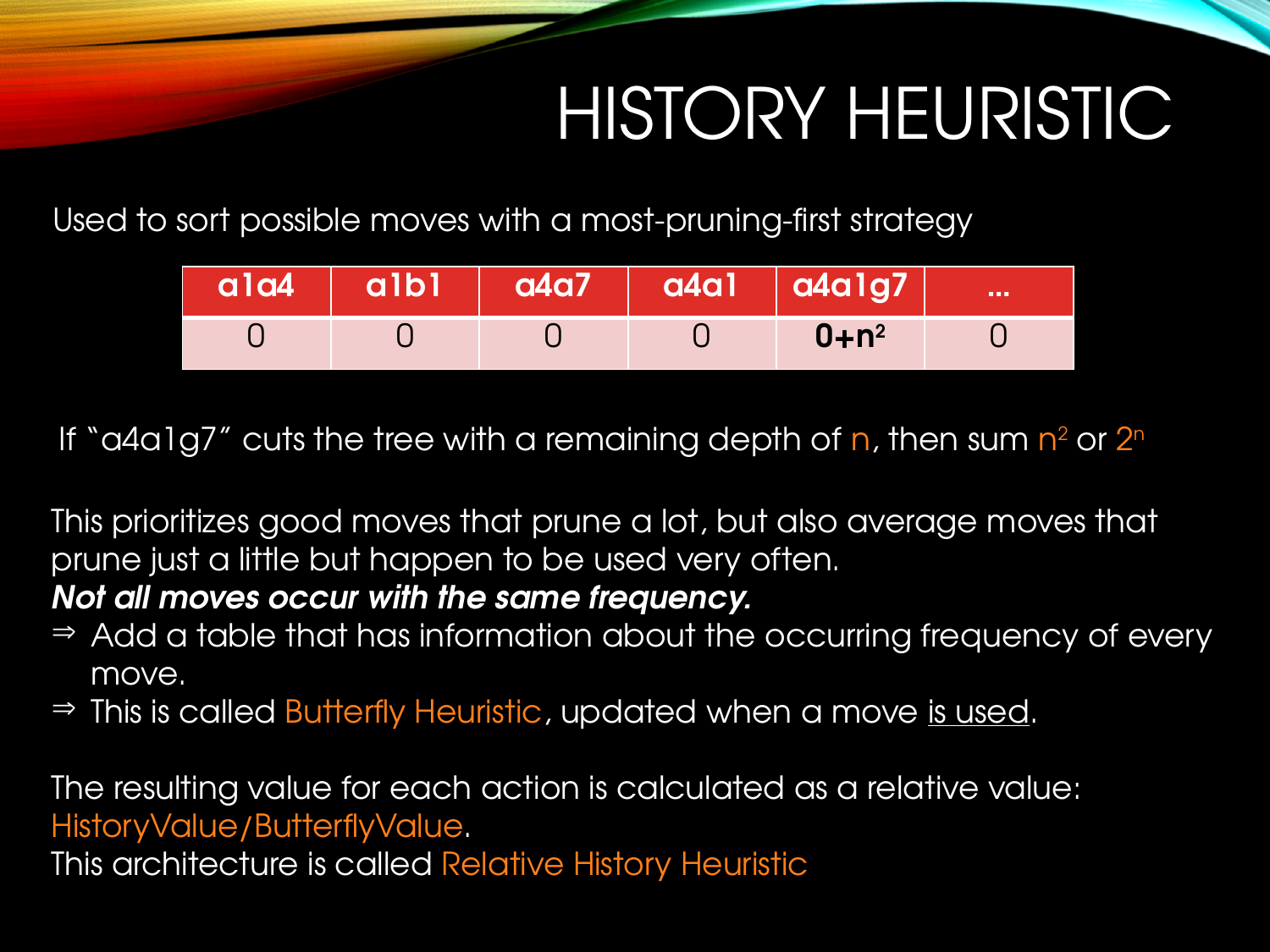

# HISTORY Heuristic
Used to sort possible moves with a most-pruning-first strategy
| a1a4 | a1b1 | a4a7 | a4a1 | a4a1g7 | … |
| --- | --- | --- | --- | --- | --- |
| 0 | 0 | 0 | 0 | 0 | 0 |
| a1a4 | a1b1 | a4a7 | a4a1 | a4a1g7 | … |
| --- | --- | --- | --- | --- | --- |
| 0 | 0 | 0 | 0 | 0+n2 | 0 |
If “a4a1g7” cuts the tree with a remaining depth of n, then sum n2 or 2n
This prioritizes good moves that prune a lot, but also average moves that prune just a little but happen to be used very often.
Not all moves occur with the same frequency.
Add a table that has information about the occurring frequency of every move.
This is called Butterfly Heuristic, updated when a move is used.

The resulting value for each action is calculated as a relative value: HistoryValue/ButterflyValue.
This architecture is called Relative History Heuristic